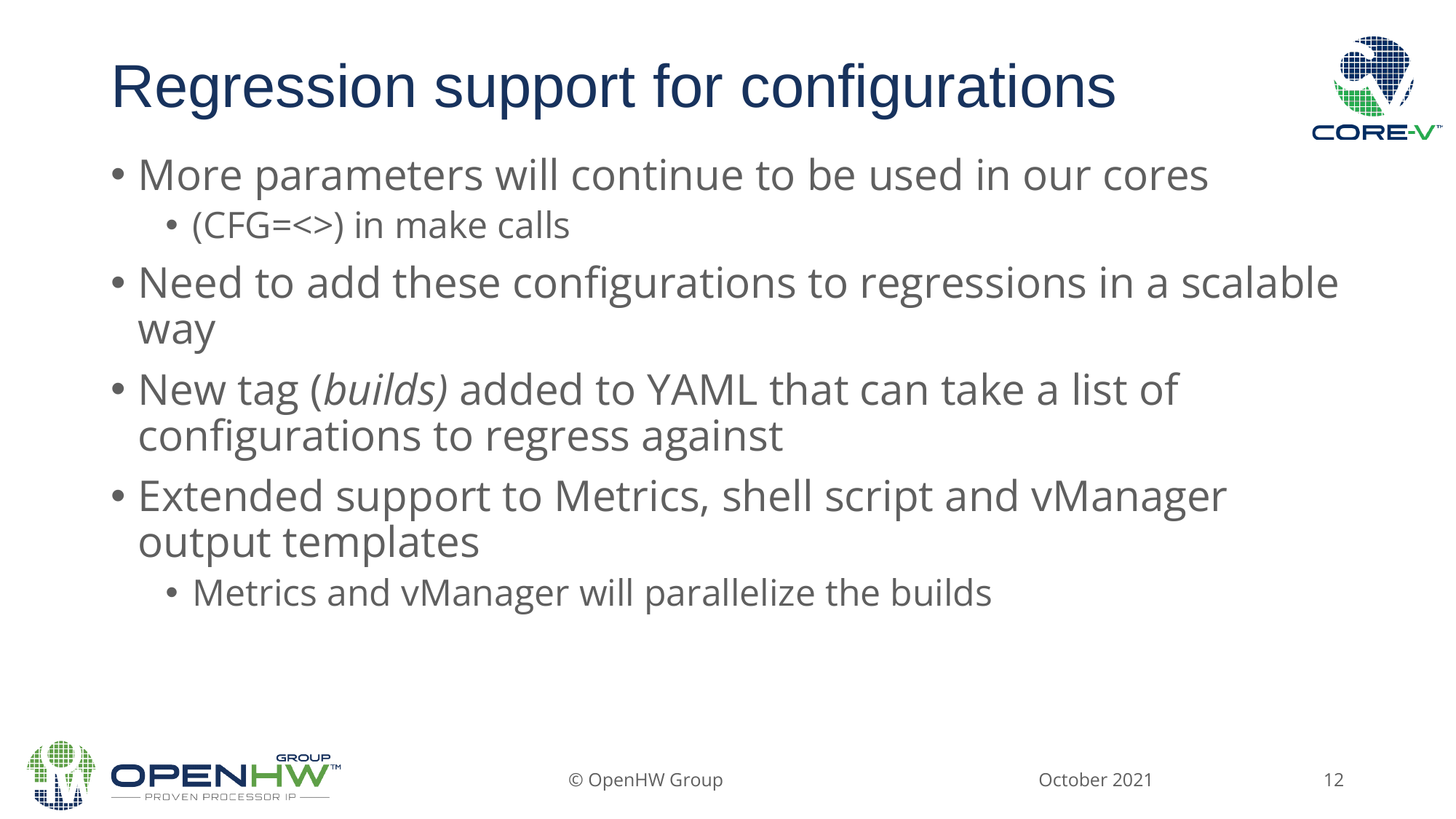

# Regression support for configurations
More parameters will continue to be used in our cores
(CFG=<>) in make calls
Need to add these configurations to regressions in a scalable way
New tag (builds) added to YAML that can take a list of configurations to regress against
Extended support to Metrics, shell script and vManager output templates
Metrics and vManager will parallelize the builds
October 2021
© OpenHW Group
12